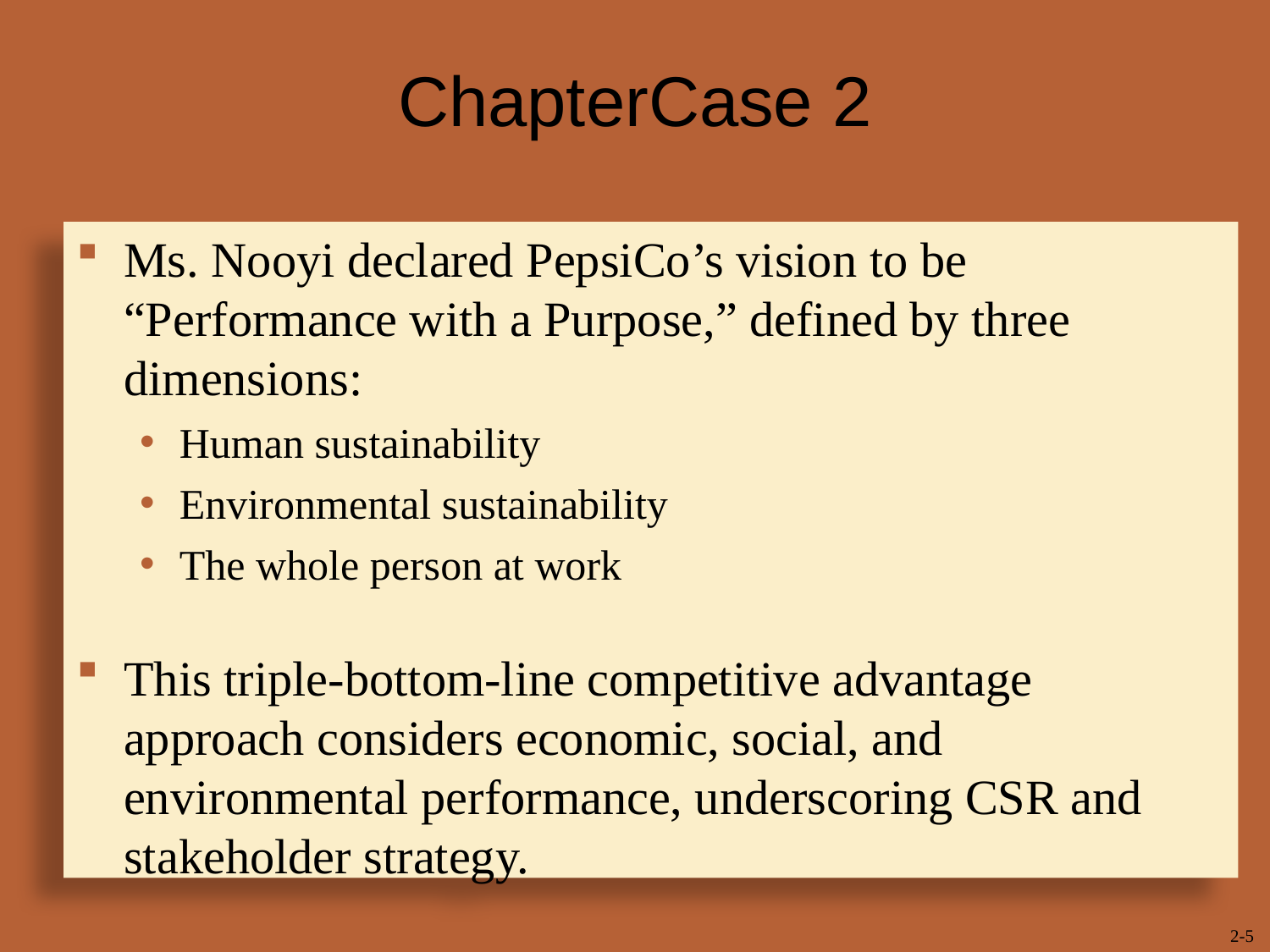

# ChapterCase 2
Ms. Nooyi declared PepsiCo’s vision to be “Performance with a Purpose,” defined by three dimensions:
Human sustainability
Environmental sustainability
The whole person at work

This triple-bottom-line competitive advantage approach considers economic, social, and environmental performance, underscoring CSR and stakeholder strategy.